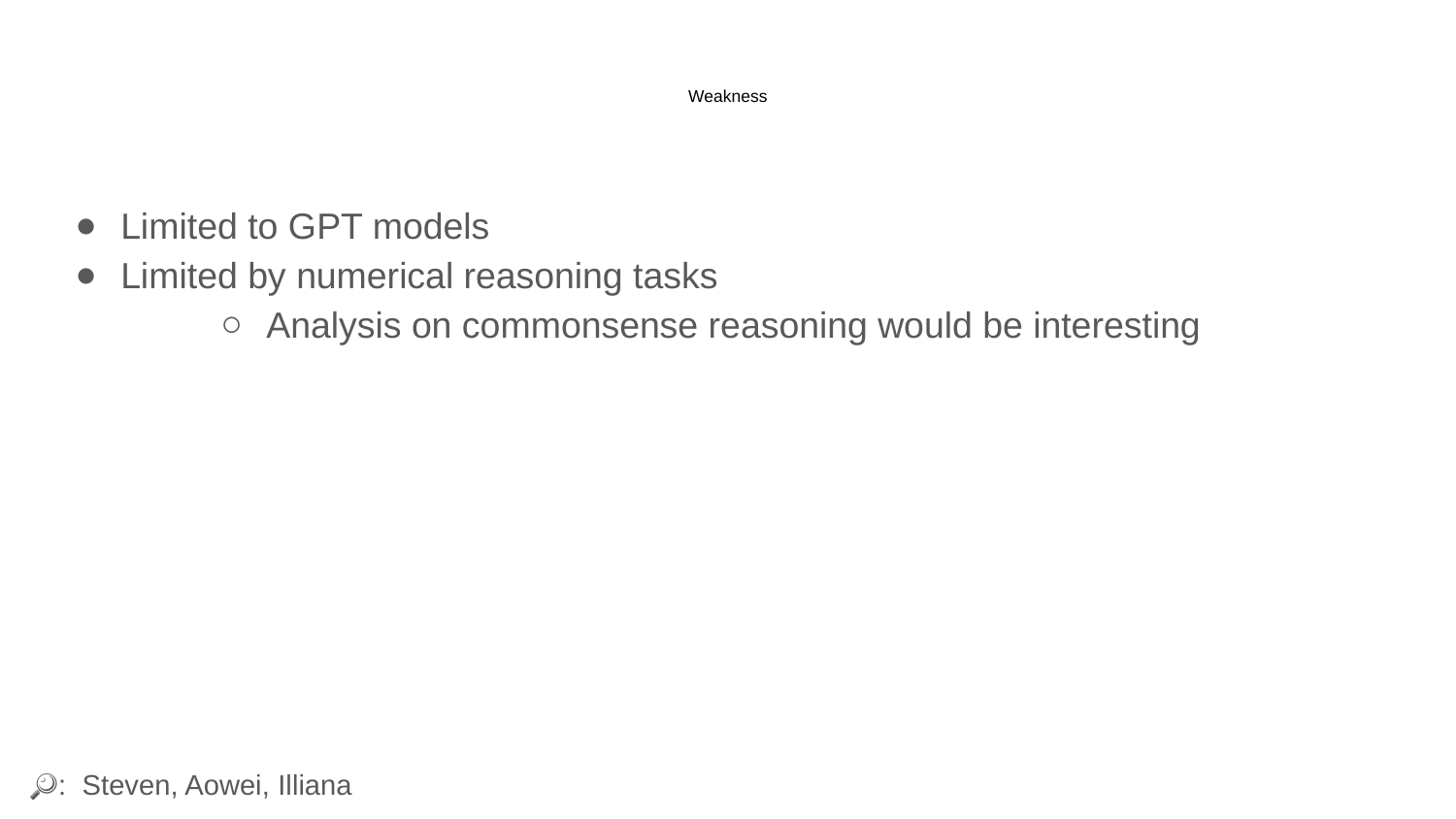

# Weakness

Limited to GPT models
Limited by numerical reasoning tasks
Analysis on commonsense reasoning would be interesting

🔎:  Steven, Aowei, Illiana